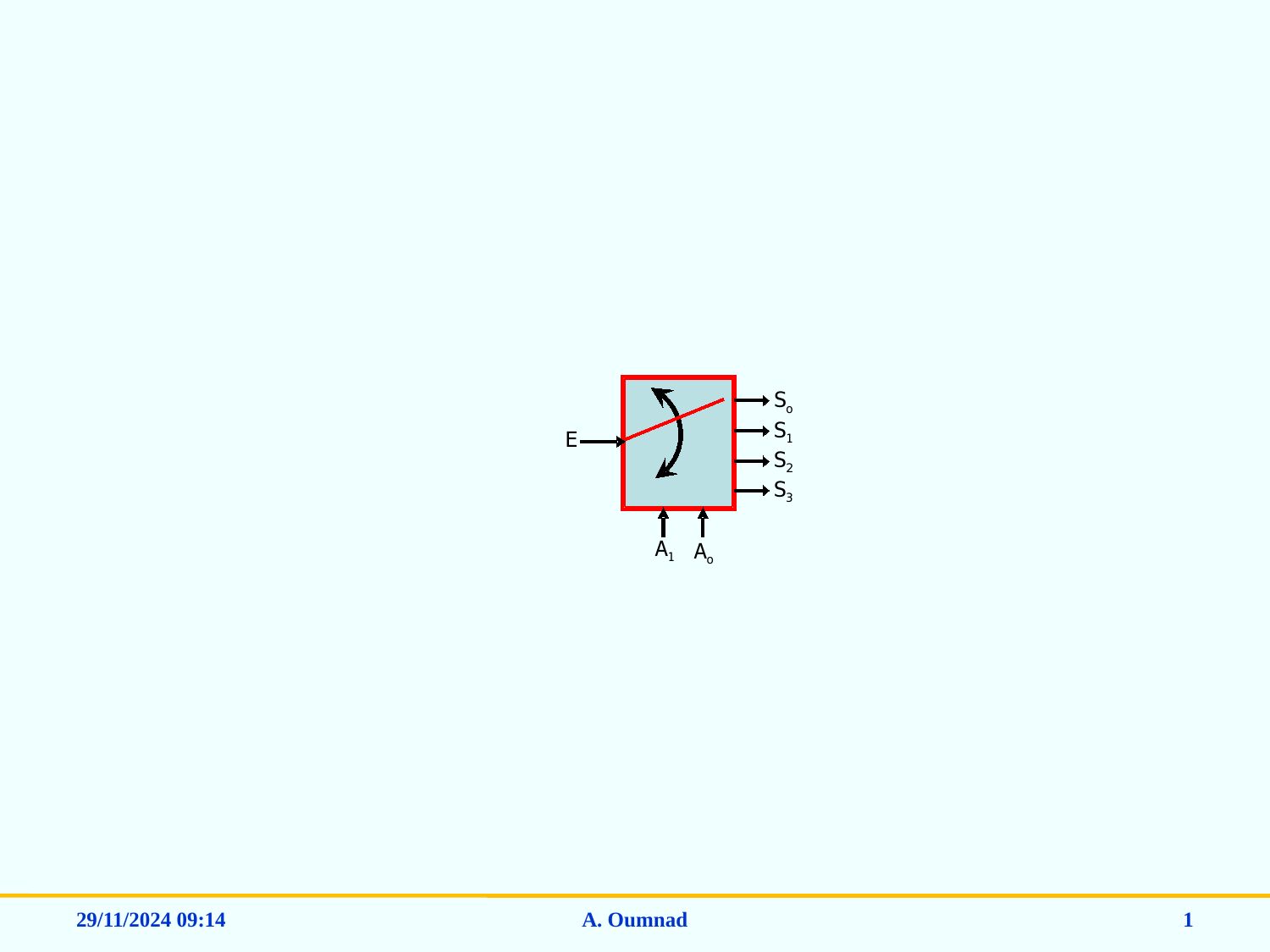

#

So

S1

E

S2

S3

A1
Ao
29/11/2024 09:14
A. Oumnad
1